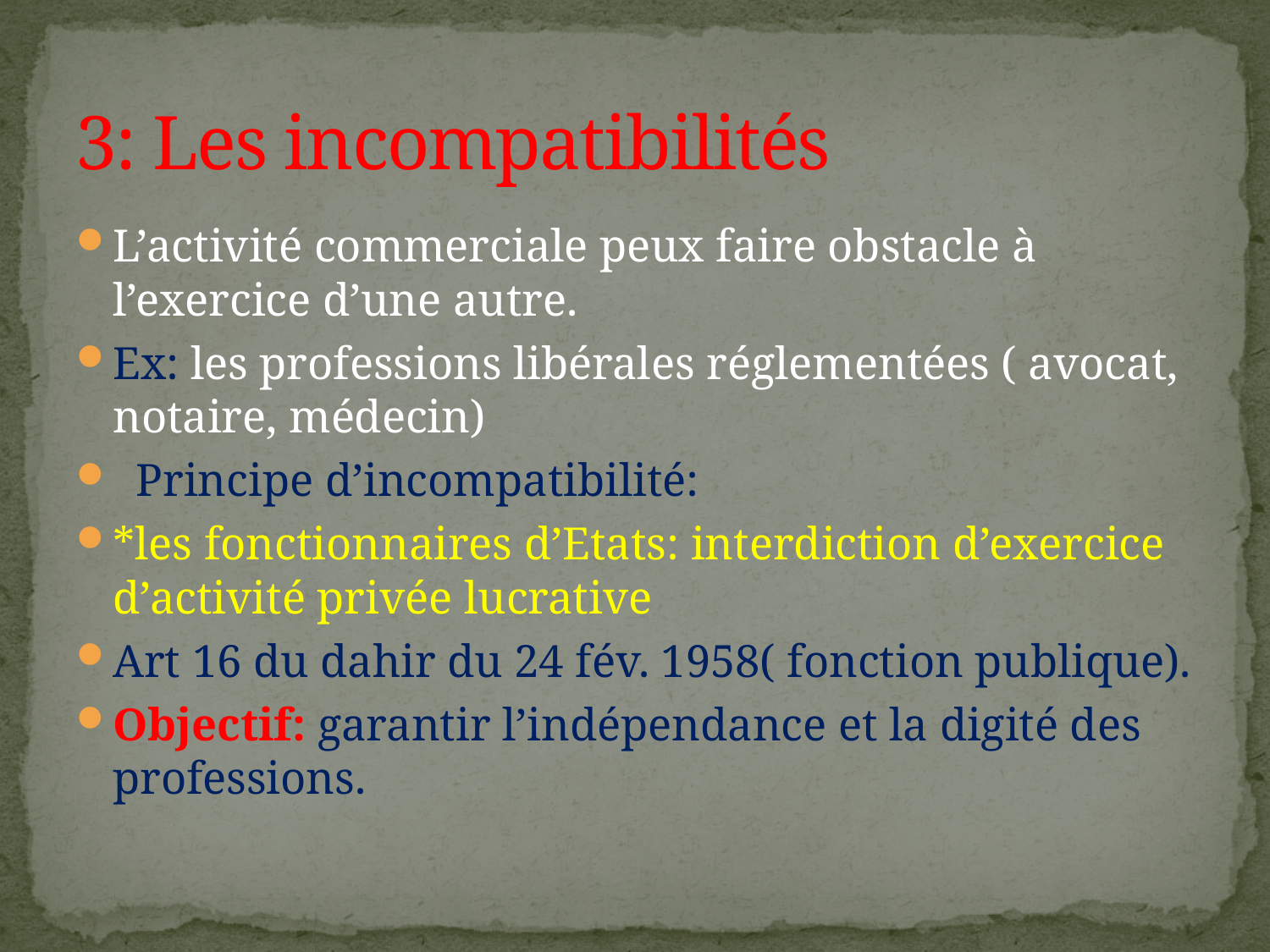

# 3: Les incompatibilités
L’activité commerciale peux faire obstacle à l’exercice d’une autre.
Ex: les professions libérales réglementées ( avocat, notaire, médecin)
  Principe d’incompatibilité:
*les fonctionnaires d’Etats: interdiction d’exercice d’activité privée lucrative
Art 16 du dahir du 24 fév. 1958( fonction publique).
Objectif: garantir l’indépendance et la digité des professions.